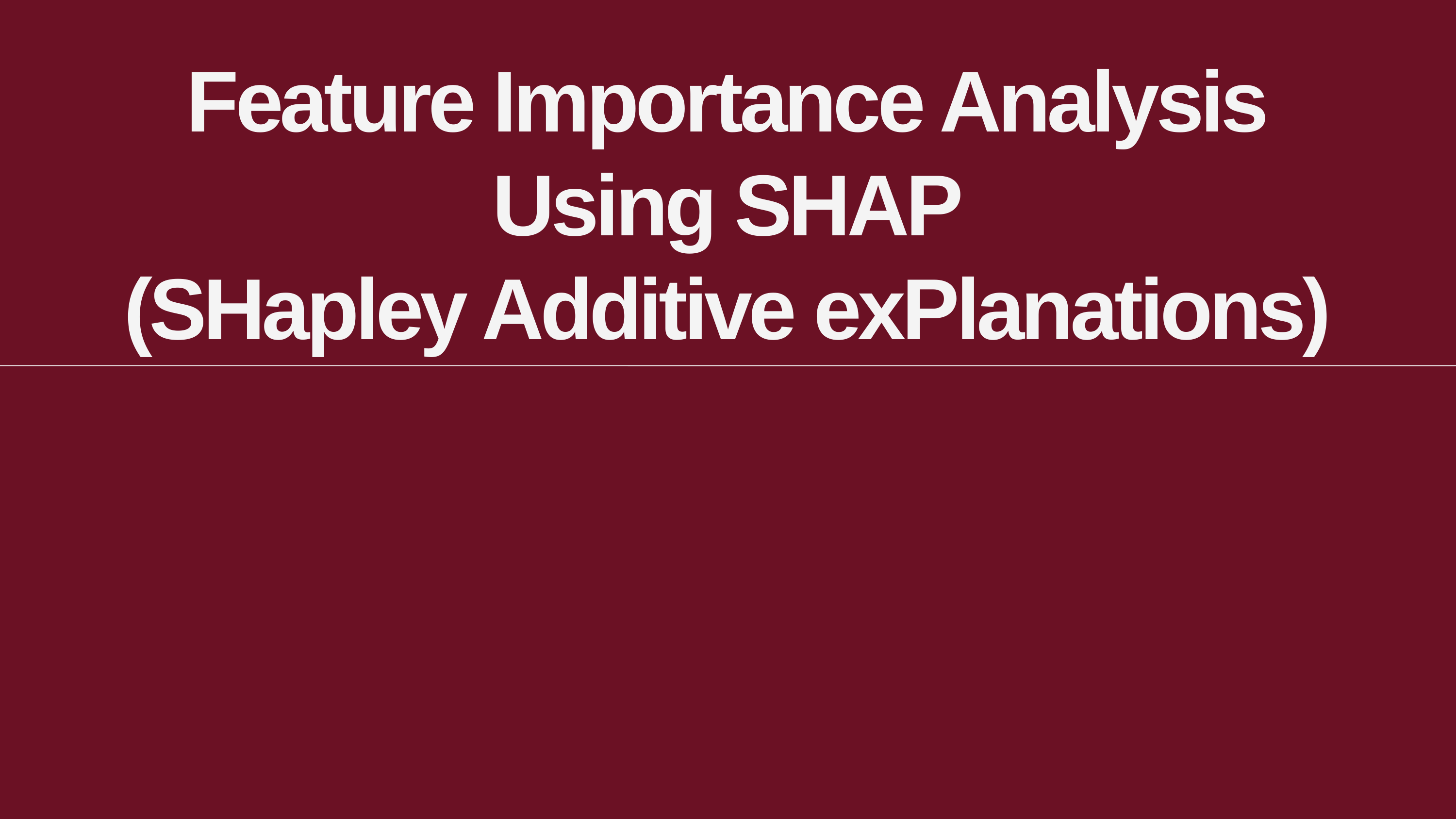

Feature Importance Analysis
Using SHAP
(SHapley Additive exPlanations)